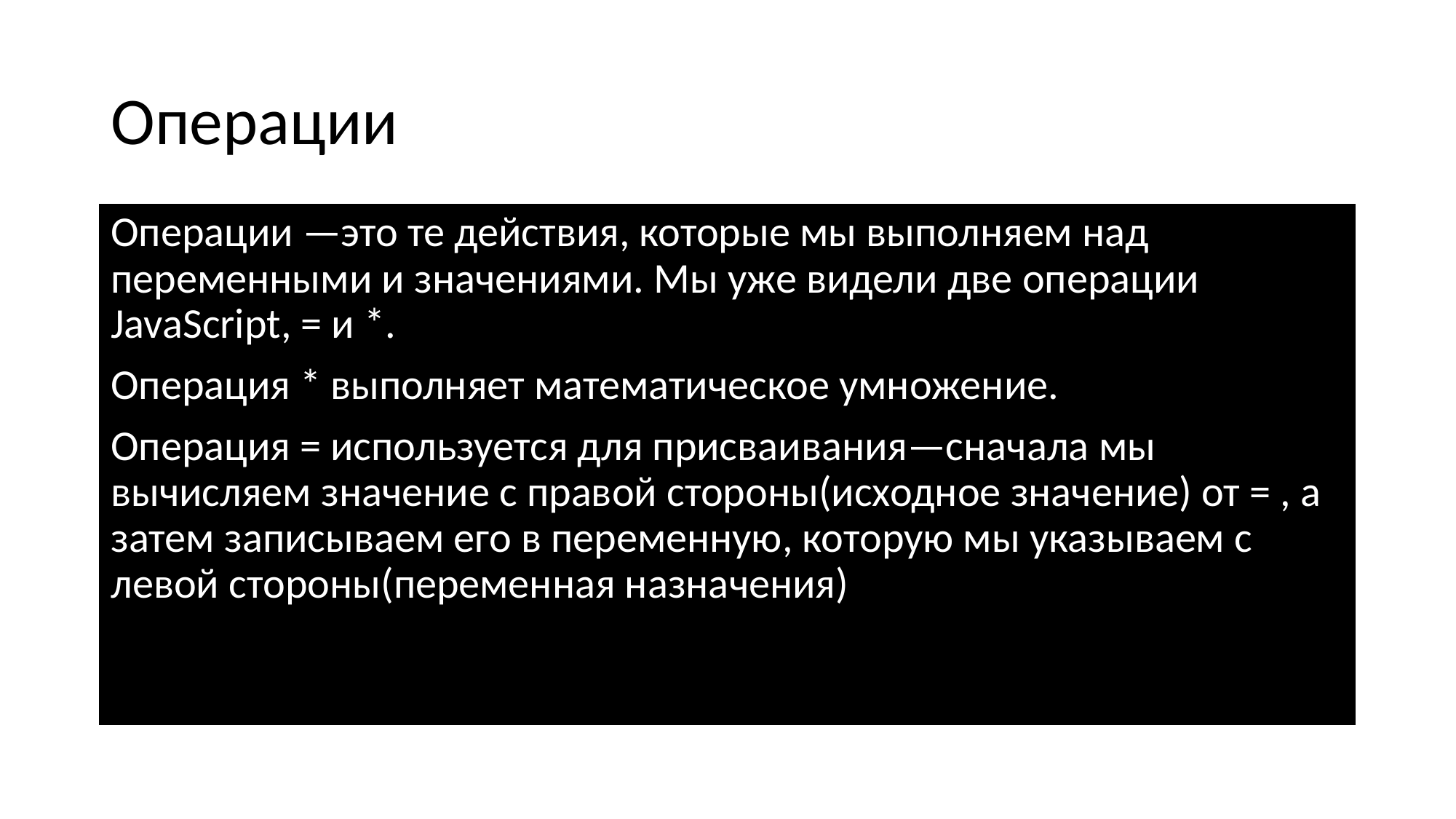

# Операции
Операции —это те действия, которые мы выполняем над переменными и значениями. Мы уже видели две операции JavaScript, = и *.
Операция * выполняет математическое умножение.
Операция = используется для присваивания—сначала мы вычисляем значение с правой стороны(исходное значение) от = , а затем записываем его в переменную, которую мы указываем с левой стороны(переменная назначения)